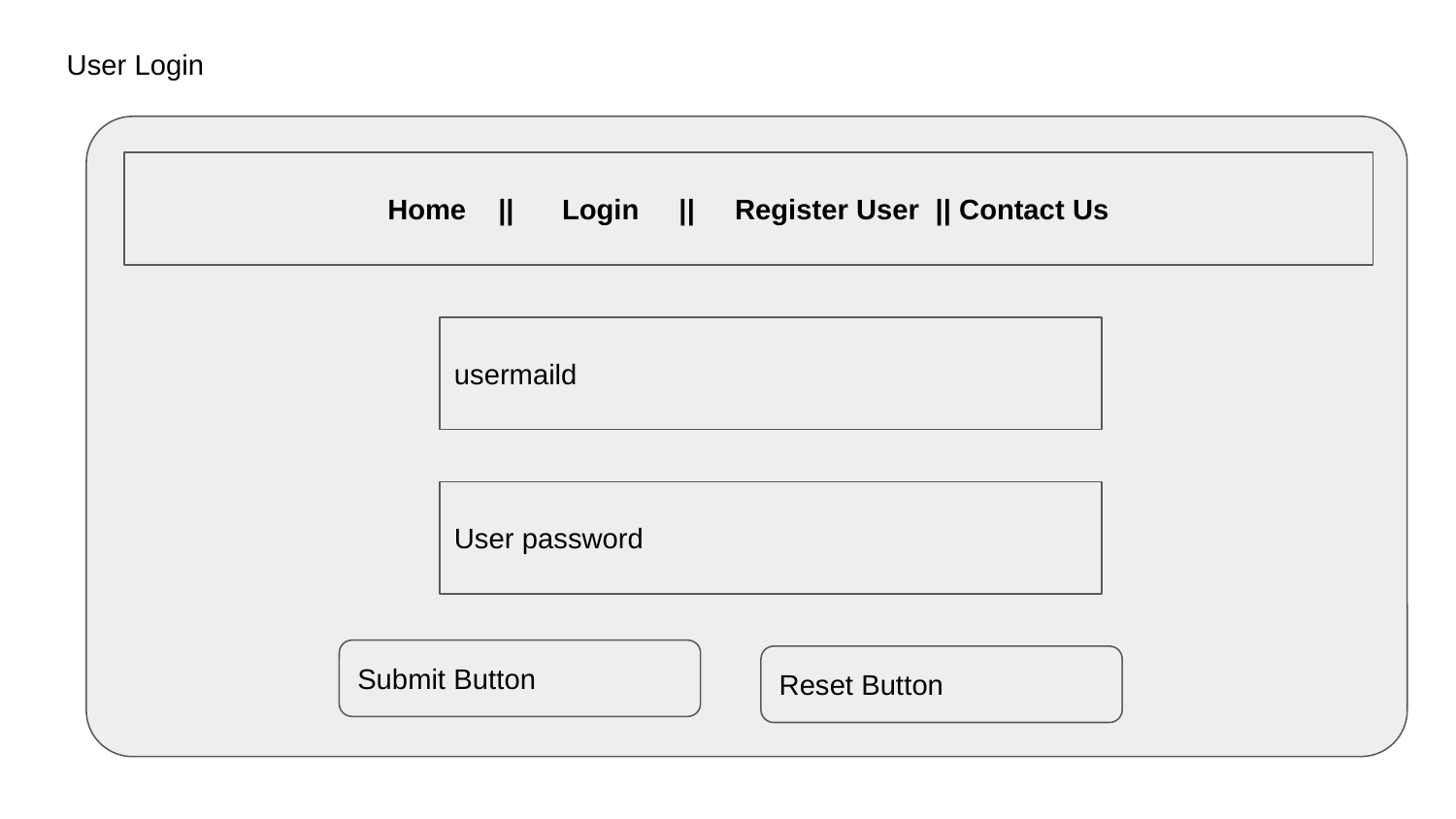

User Login

Home    ||      Login     ||     Register User  || Contact Us
usermaild
User password
Submit Button
Reset Button